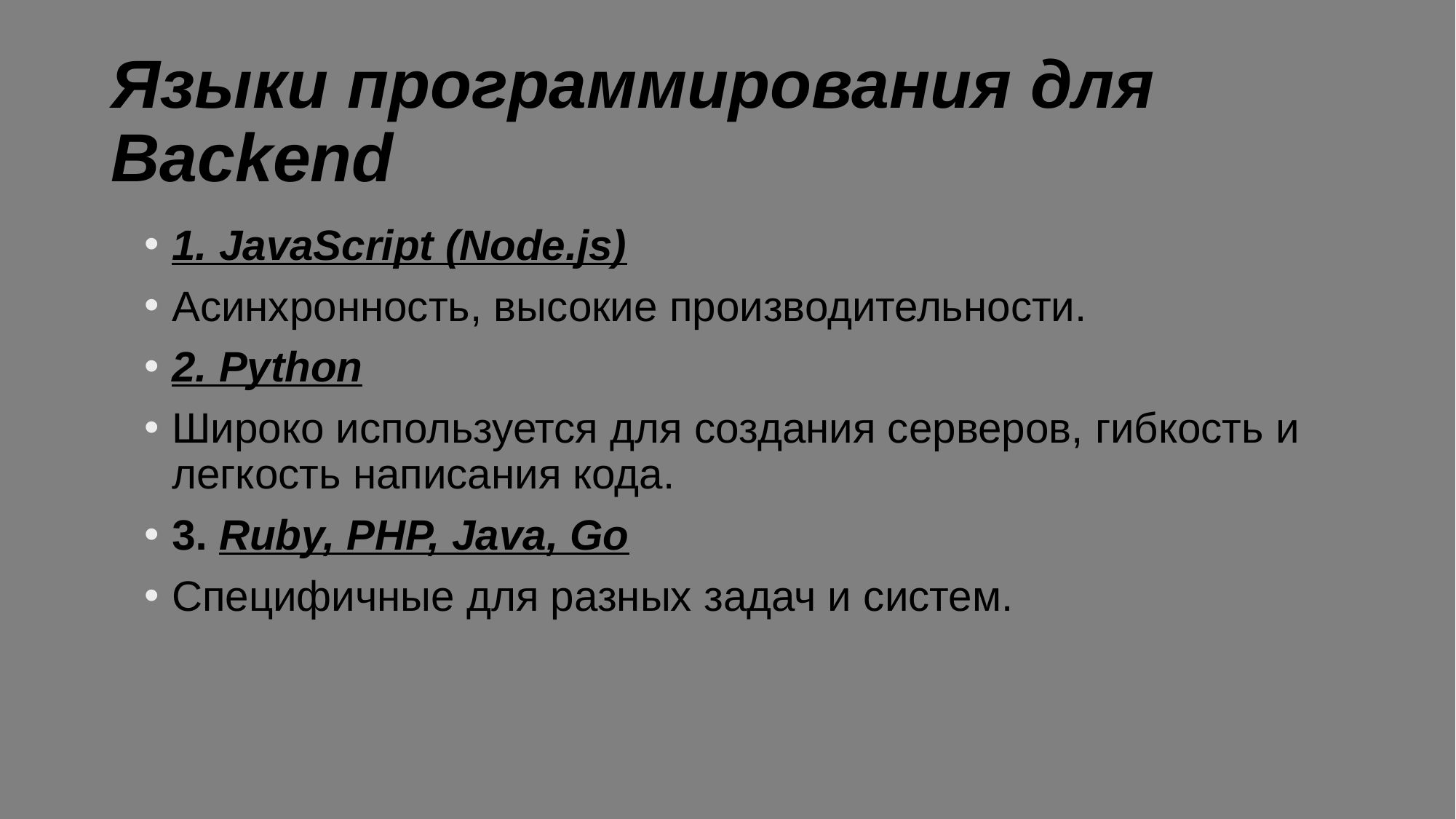

# Языки программирования для Backend
1. JavaScript (Node.js)
Асинхронность, высокие производительности.
2. Python
Широко используется для создания серверов, гибкость и легкость написания кода.
3. Ruby, PHP, Java, Go
Специфичные для разных задач и систем.